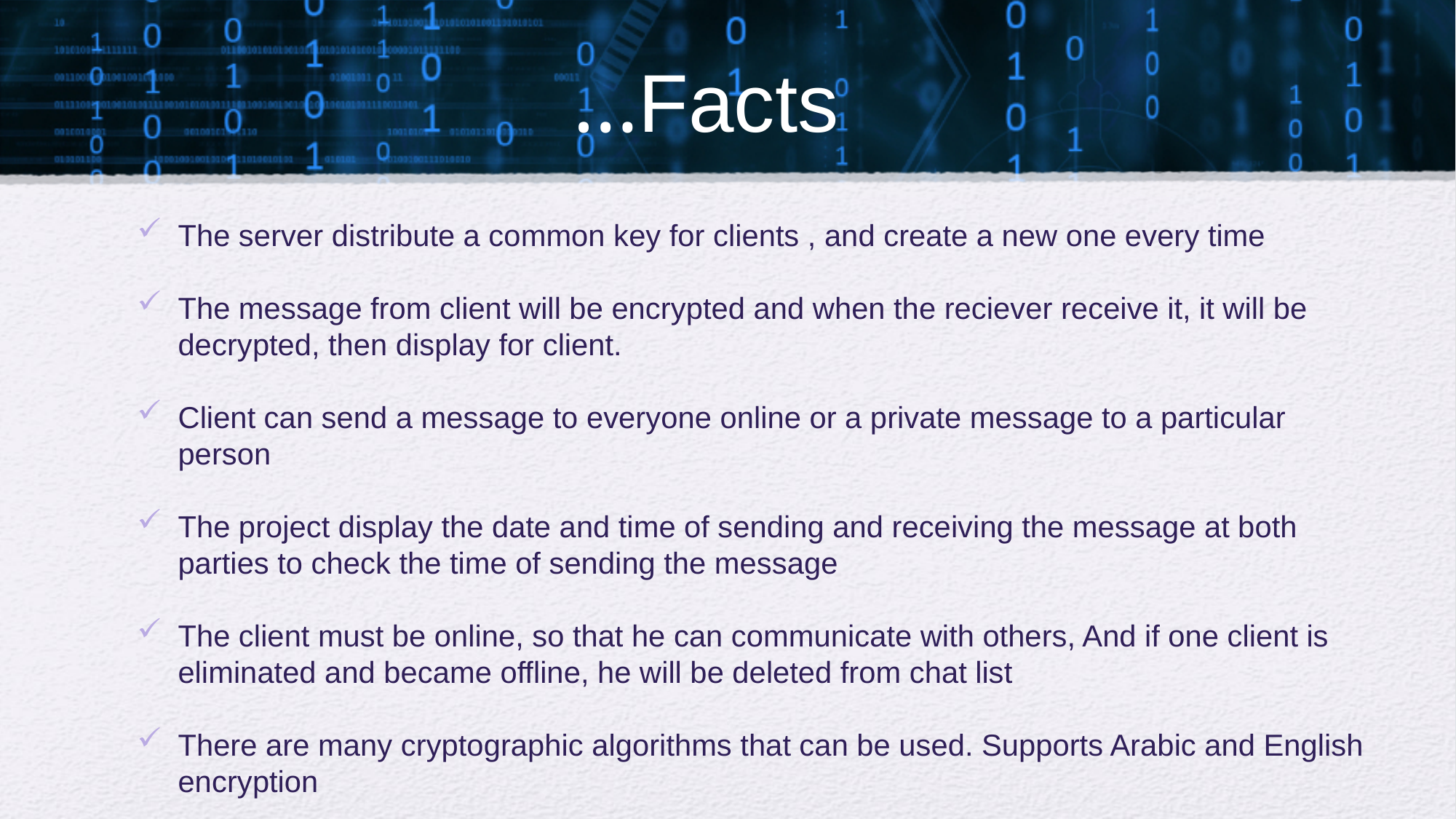

# Facts…
The server distribute a common key for clients , and create a new one every time
The message from client will be encrypted and when the reciever receive it, it will be decrypted, then display for client.
Client can send a message to everyone online or a private message to a particular person
The project display the date and time of sending and receiving the message at both parties to check the time of sending the message
The client must be online, so that he can communicate with others, And if one client is eliminated and became offline, he will be deleted from chat list
There are many cryptographic algorithms that can be used. Supports Arabic and English encryption